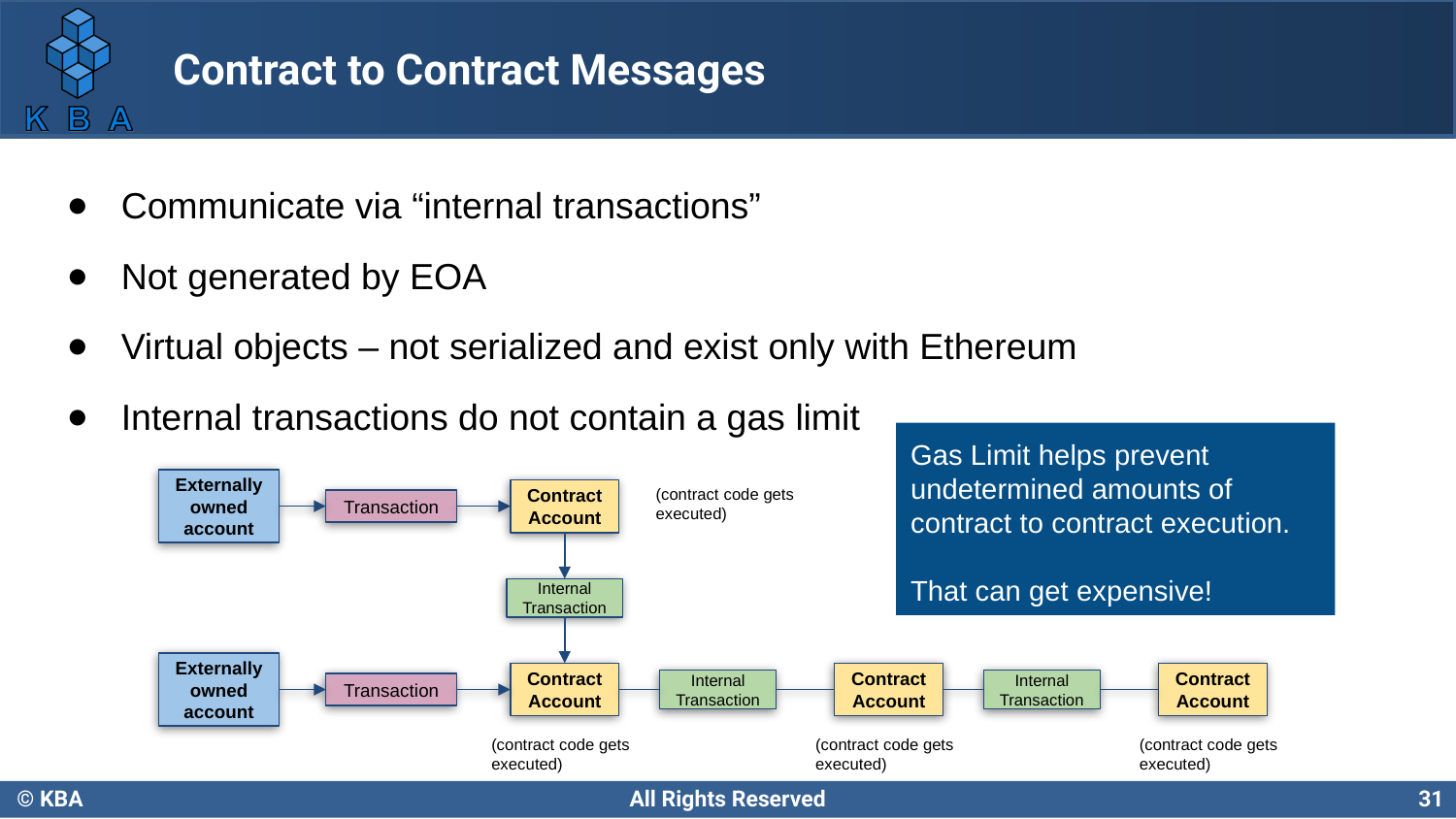

# Contract to Contract Messages
Communicate via “internal transactions”
Not generated by EOA
Virtual objects – not serialized and exist only with Ethereum
Internal transactions do not contain a gas limit

Gas Limit helps prevent undetermined amounts of contract to contract execution.

That can get expensive!
Externally owned account
(contract code gets executed)
Contract Account
Transaction
Internal Transaction
Externally owned account
Contract Account
Contract Account
Contract Account
Internal Transaction
Internal Transaction
Transaction
(contract code gets executed)
(contract code gets executed)
(contract code gets executed)